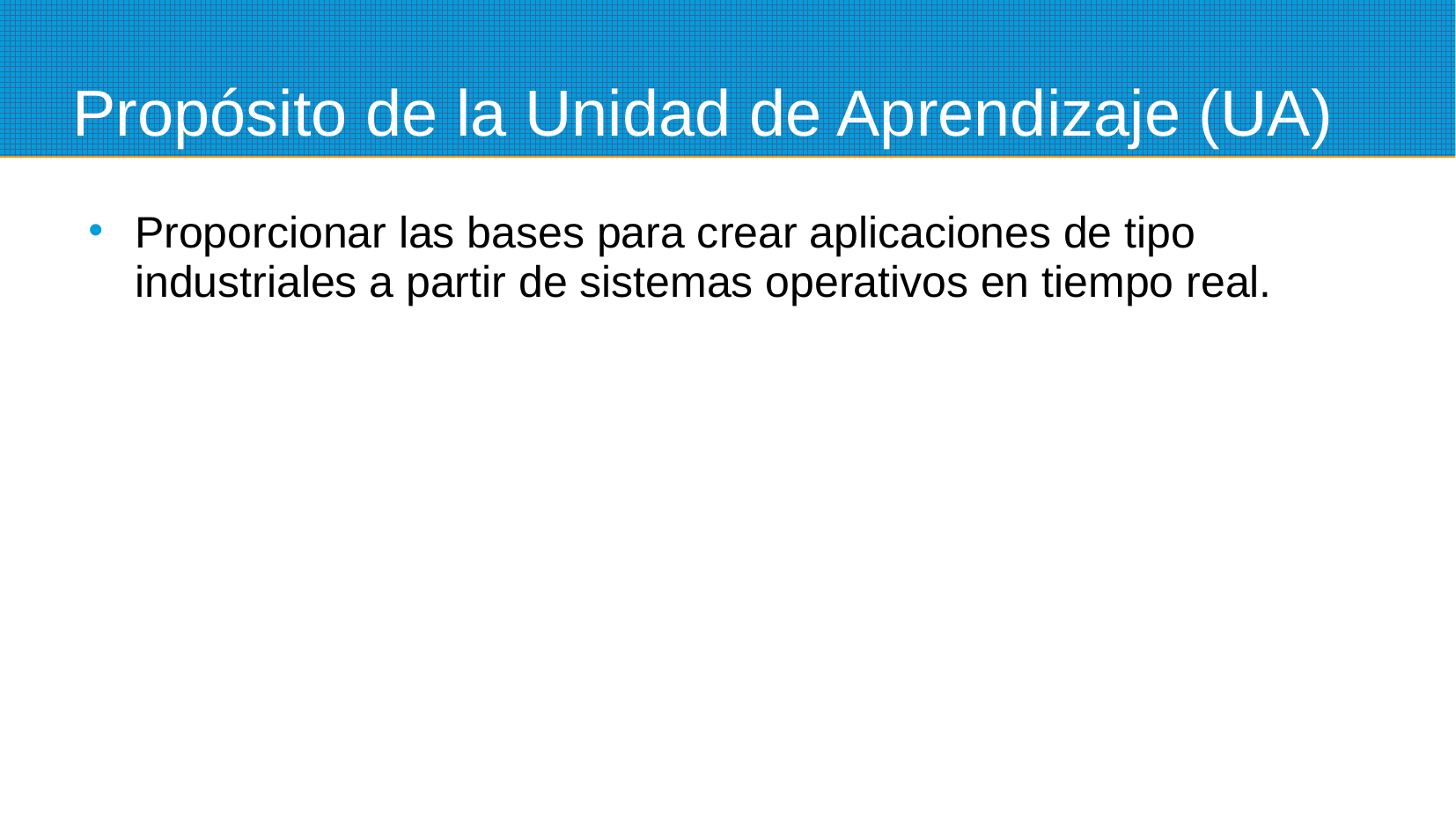

Propósito de la Unidad de Aprendizaje (UA)
Proporcionar las bases para crear aplicaciones de tipo industriales a partir de sistemas operativos en tiempo real.